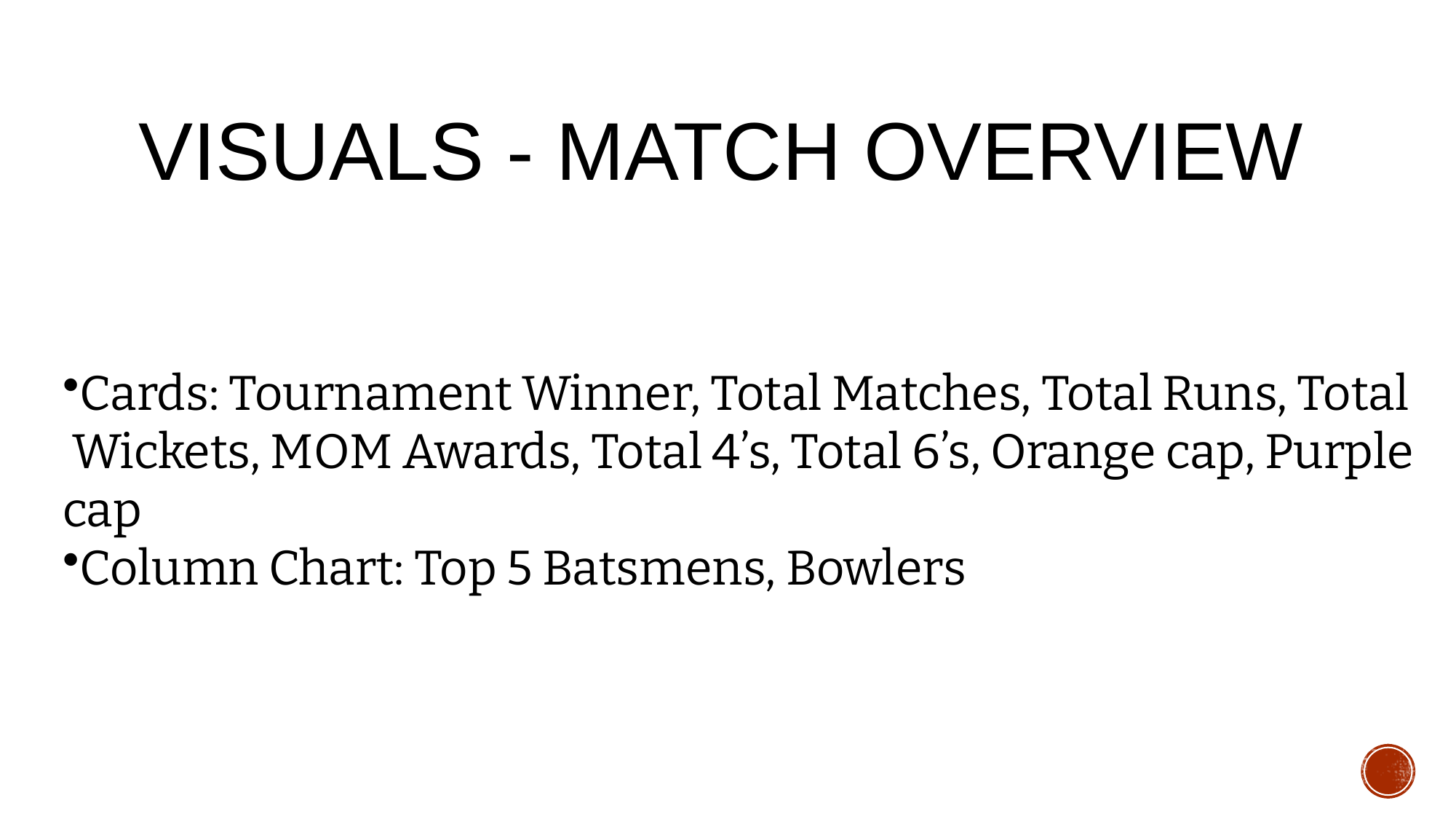

# Visuals - Match Overview
Cards: Tournament Winner, Total Matches, Total Runs, Total    Wickets, MOM Awards, Total 4’s, Total 6’s, Orange cap, Purple cap
Column Chart: Top 5 Batsmens, Bowlers